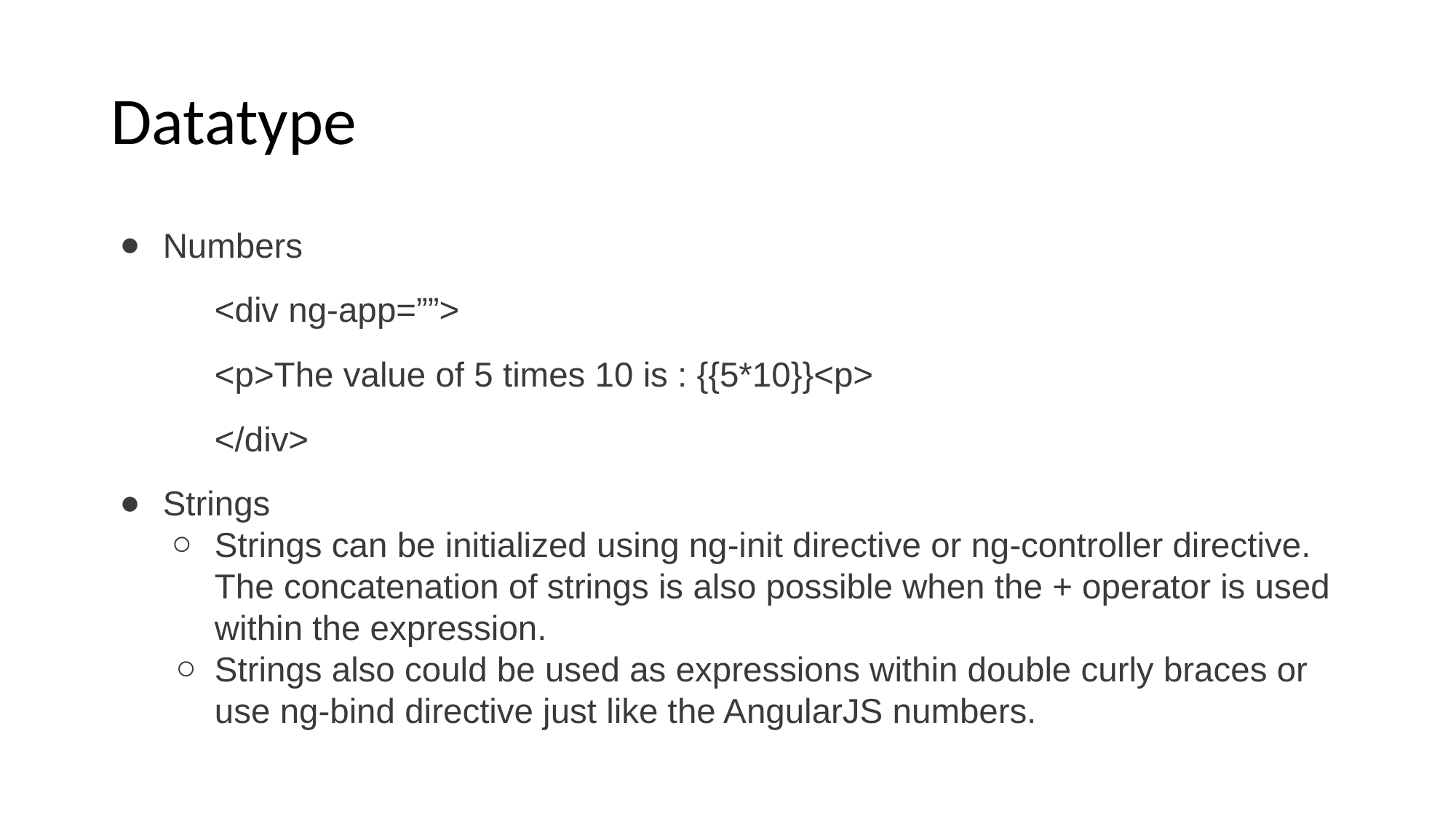

# Datatype
Numbers
<div ng-app=””>
<p>The value of 5 times 10 is : {{5*10}}<p>
</div>
Strings
Strings can be initialized using ng-init directive or ng-controller directive. The concatenation of strings is also possible when the + operator is used within the expression.
Strings also could be used as expressions within double curly braces or use ng-bind directive just like the AngularJS numbers.